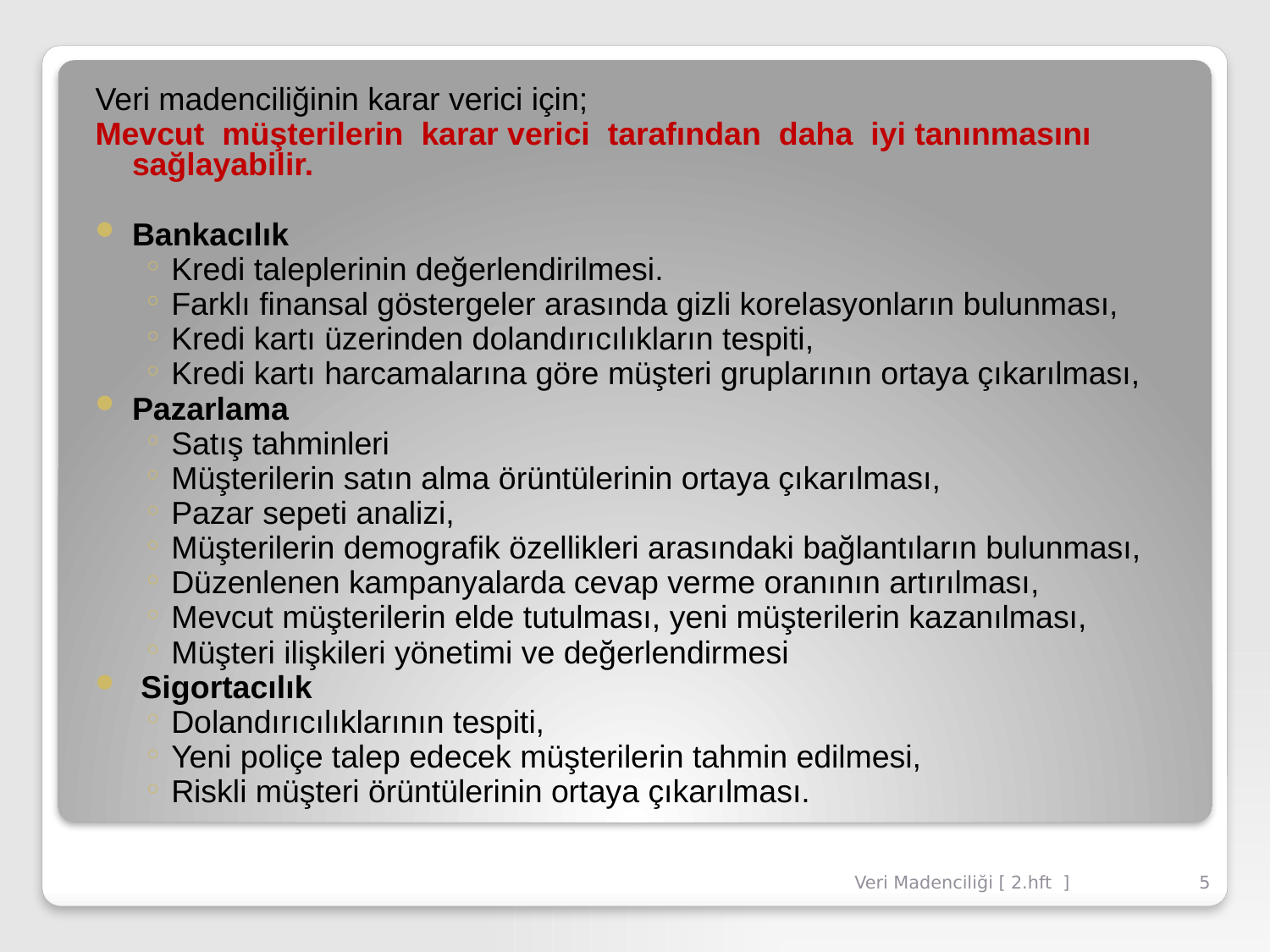

Veri madenciliğinin karar verici için;
Mevcut  müşterilerin  karar verici  tarafından  daha  iyi tanınmasını  sağlayabilir.

Bankacılık
Kredi taleplerinin değerlendirilmesi.
Farklı finansal göstergeler arasında gizli korelasyonların bulunması,
Kredi kartı üzerinden dolandırıcılıkların tespiti,
Kredi kartı harcamalarına göre müşteri gruplarının ortaya çıkarılması,
Pazarlama
Satış tahminleri
Müşterilerin satın alma örüntülerinin ortaya çıkarılması,
Pazar sepeti analizi,
Müşterilerin demografik özellikleri arasındaki bağlantıların bulunması,
Düzenlenen kampanyalarda cevap verme oranının artırılması,
Mevcut müşterilerin elde tutulması, yeni müşterilerin kazanılması,
Müşteri ilişkileri yönetimi ve değerlendirmesi
 Sigortacılık
Dolandırıcılıklarının tespiti,
Yeni poliçe talep edecek müşterilerin tahmin edilmesi,
Riskli müşteri örüntülerinin ortaya çıkarılması.

Veri Madenciliği [ 2.hft  ]
5